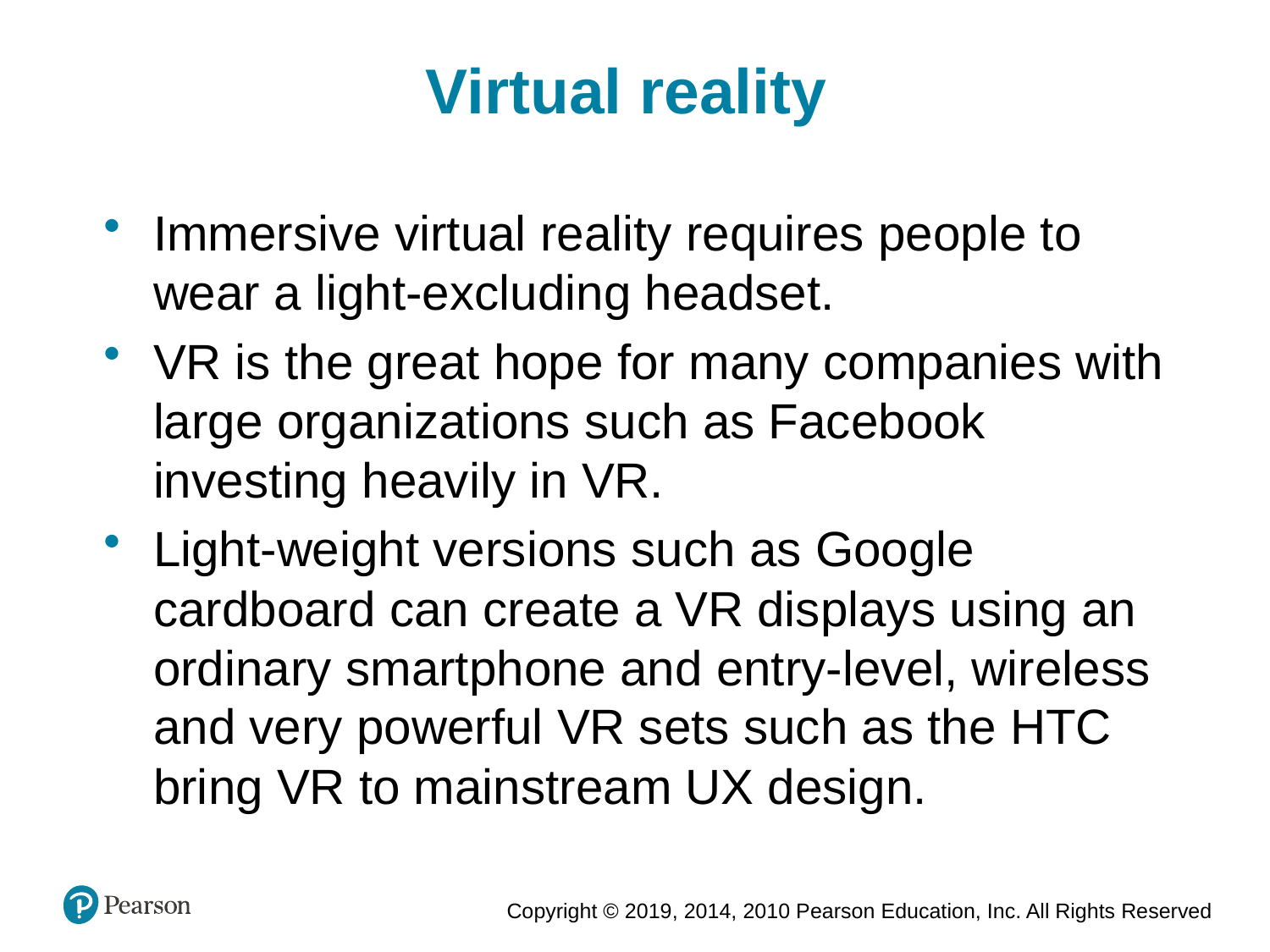

Virtual reality
Immersive virtual reality requires people to wear a light-excluding headset.
VR is the great hope for many companies with large organizations such as Facebook investing heavily in VR.
Light-weight versions such as Google cardboard can create a VR displays using an ordinary smartphone and entry-level, wireless and very powerful VR sets such as the HTC bring VR to mainstream UX design.